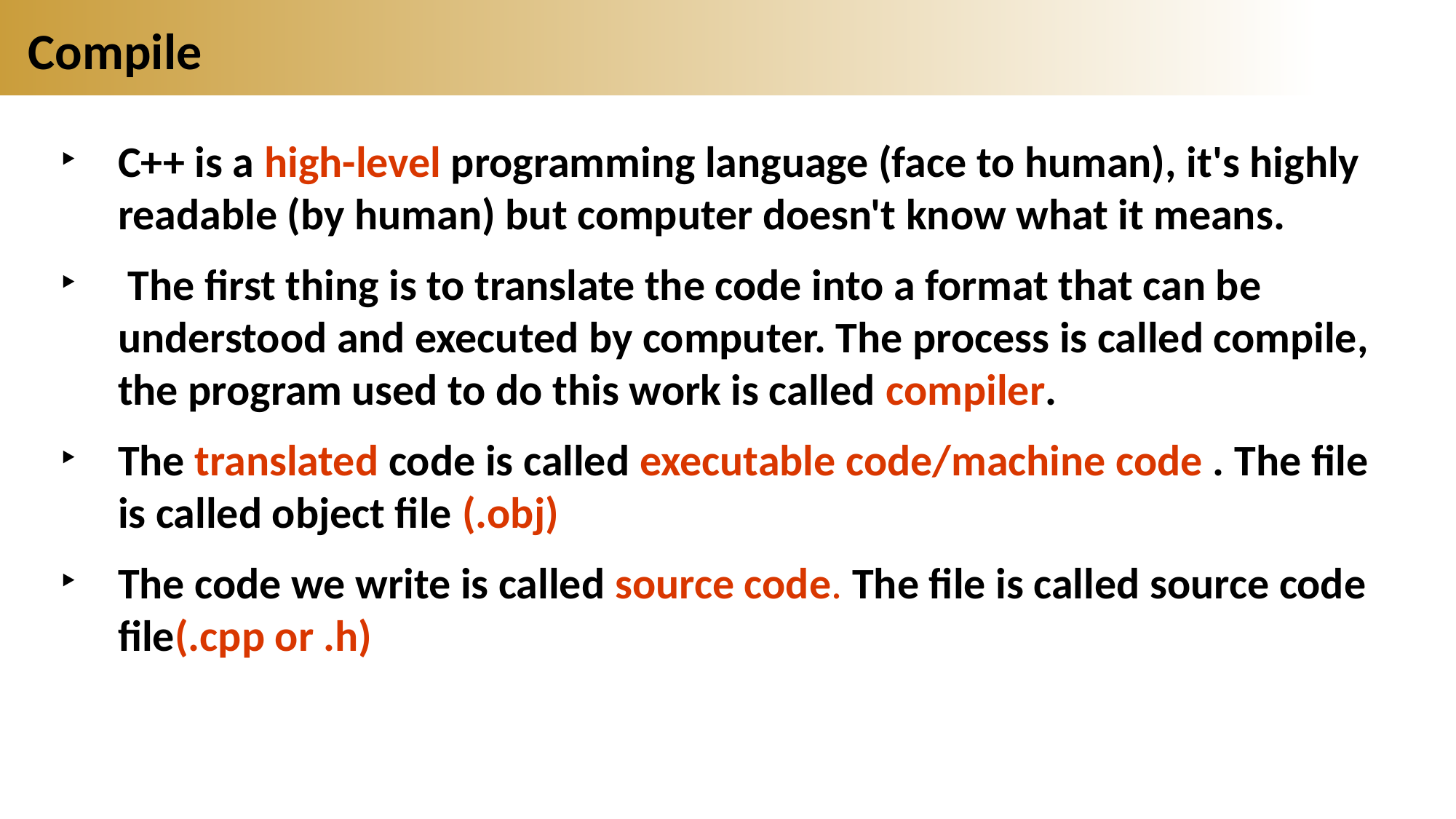

# Compile
C++ is a high-level programming language (face to human), it's highly readable (by human) but computer doesn't know what it means.
 The first thing is to translate the code into a format that can be understood and executed by computer. The process is called compile, the program used to do this work is called compiler.
The translated code is called executable code/machine code . The file is called object file (.obj)
The code we write is called source code. The file is called source code file(.cpp or .h)

9